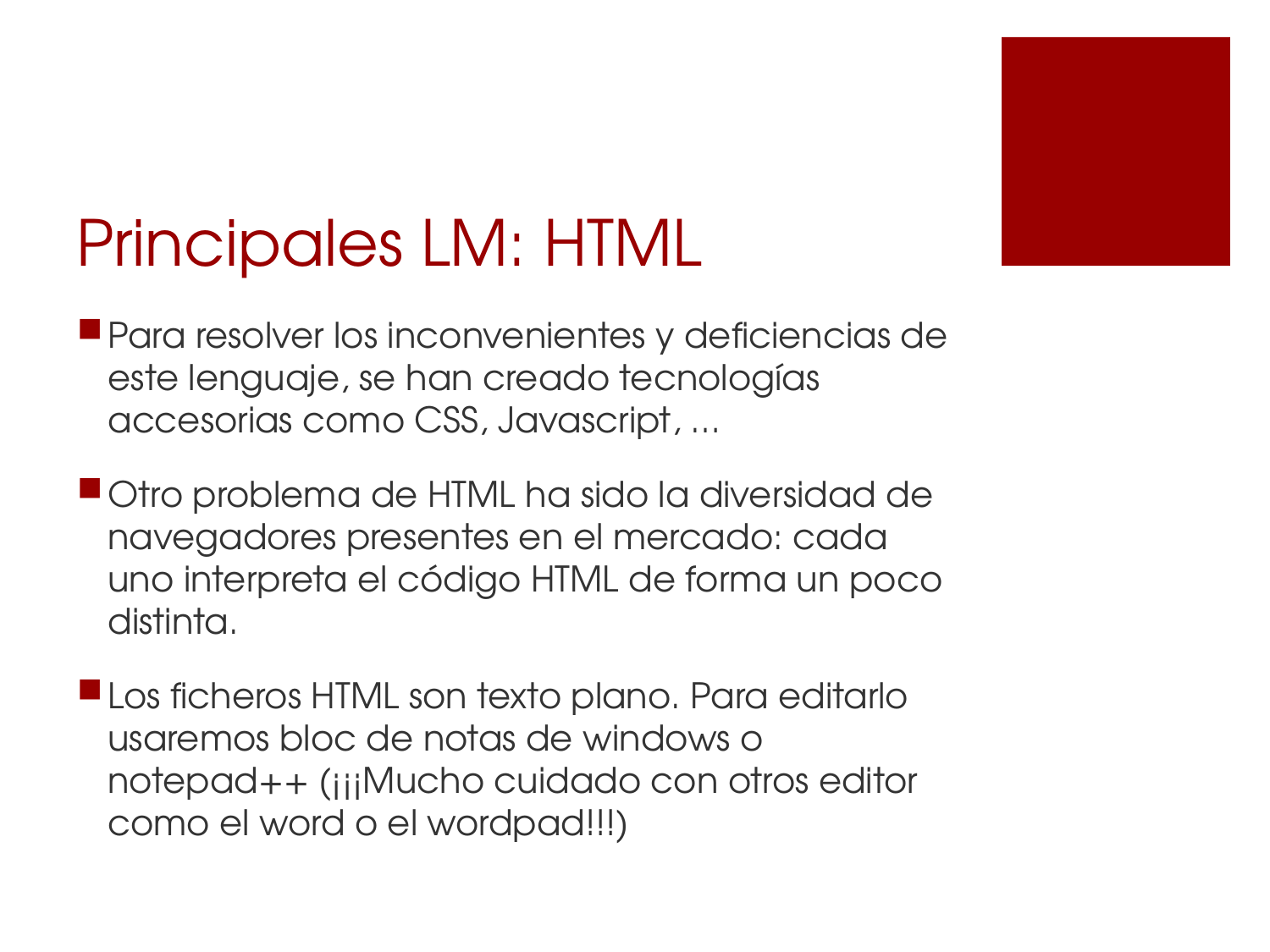

# Principales LM: HTML
Para resolver los inconvenientes y deficiencias de este lenguaje, se han creado tecnologías accesorias como CSS, Javascript, …
Otro problema de HTML ha sido la diversidad de navegadores presentes en el mercado: cada uno interpreta el código HTML de forma un poco distinta.
Los ficheros HTML son texto plano. Para editarlo usaremos bloc de notas de windows o
notepad++ (¡¡¡Mucho cuidado con otros editor como el word o el wordpad!!!)